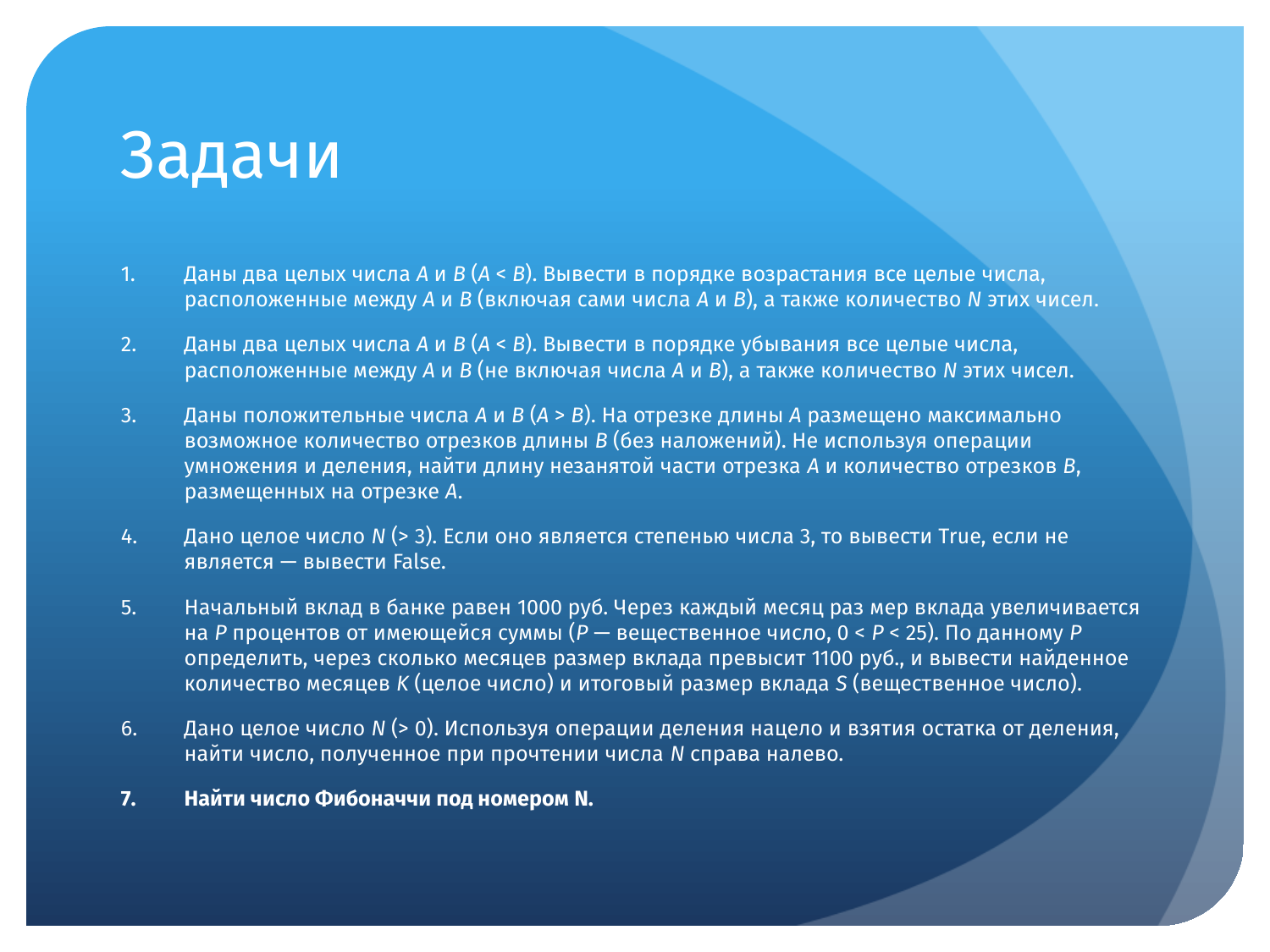

# Задачи
Даны два целых числа A и B (A < B). Вывести в порядке возрастания все целые числа, расположенные между A и B (включая сами числа A и B), а также количество N этих чисел.
Даны два целых числа A и B (A < B). Вывести в порядке убывания все целые числа, расположенные между A и B (не включая числа A и B), а также количество N этих чисел.
Даны положительные числа A и B (A > B). На отрезке длины A размещено максимально возможное количество отрезков длины B (без наложений). Не используя операции умножения и деления, найти длину незанятой части отрезка A и количество отрезков B, размещенных на отрезке A.
Дано целое число N (> 3). Если оно является степенью числа 3, то вывести True, если не является — вывести False.
Начальный вклад в банке равен 1000 руб. Через каждый месяц раз мер вклада увеличивается на P процентов от имеющейся суммы (P — вещественное число, 0 < P < 25). По данному P определить, через сколько месяцев размер вклада превысит 1100 руб., и вывести найденное количество месяцев K (целое число) и итоговый размер вклада S (вещественное число).
Дано целое число N (> 0). Используя операции деления нацело и взятия остатка от деления, найти число, полученное при прочтении числа N справа налево.
Найти число Фибоначчи под номером N.